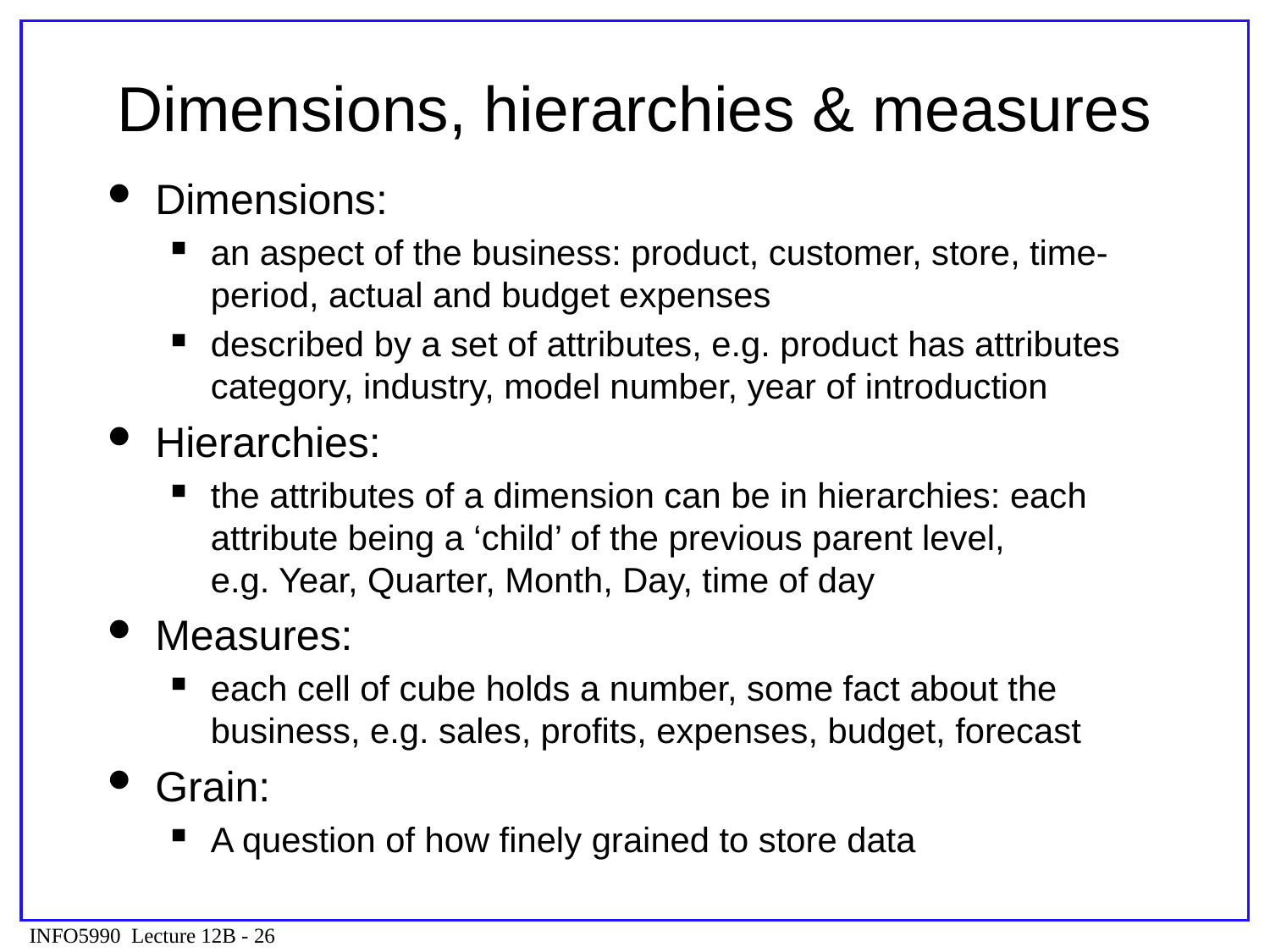

# Dimensions, hierarchies & measures
Dimensions:
an aspect of the business: product, customer, store, time-period, actual and budget expenses
described by a set of attributes, e.g. product has attributes category, industry, model number, year of introduction
Hierarchies:
the attributes of a dimension can be in hierarchies: each attribute being a ‘child’ of the previous parent level,
e.g. Year, Quarter, Month, Day, time of day
Measures:
each cell of cube holds a number, some fact about the business, e.g. sales, profits, expenses, budget, forecast
Grain:
A question of how finely grained to store data